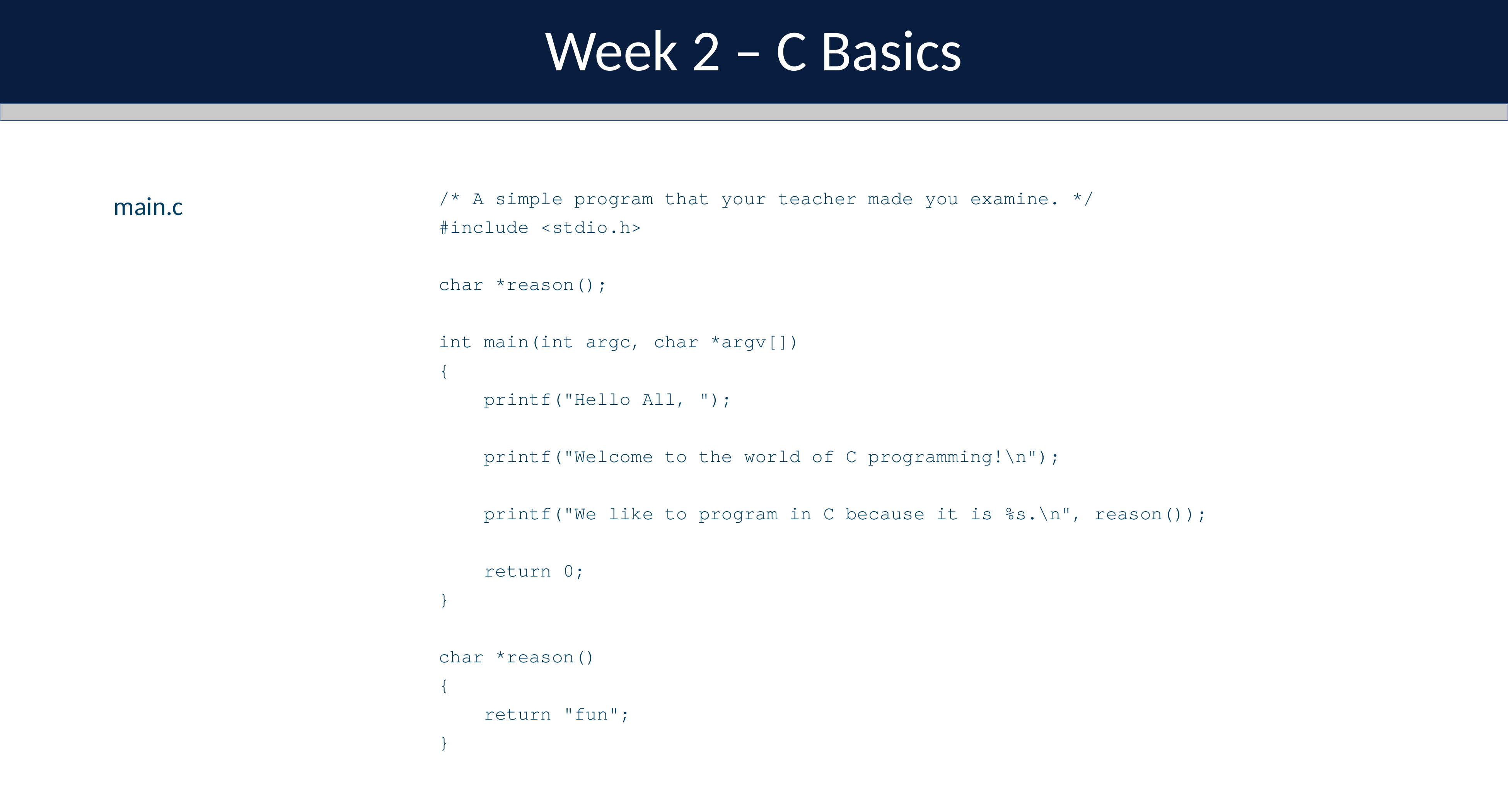

Week 2 – C Basics

/* A simple program that your teacher made you examine. */
#include <stdio.h>

char *reason();

int main(int argc, char *argv[])
{
    printf("Hello All, ");

    printf("Welcome to the world of C programming!\n");

    printf("We like to program in C because it is %s.\n", reason());

    return 0;
}

char *reason()
{
    return "fun";
}

main.c